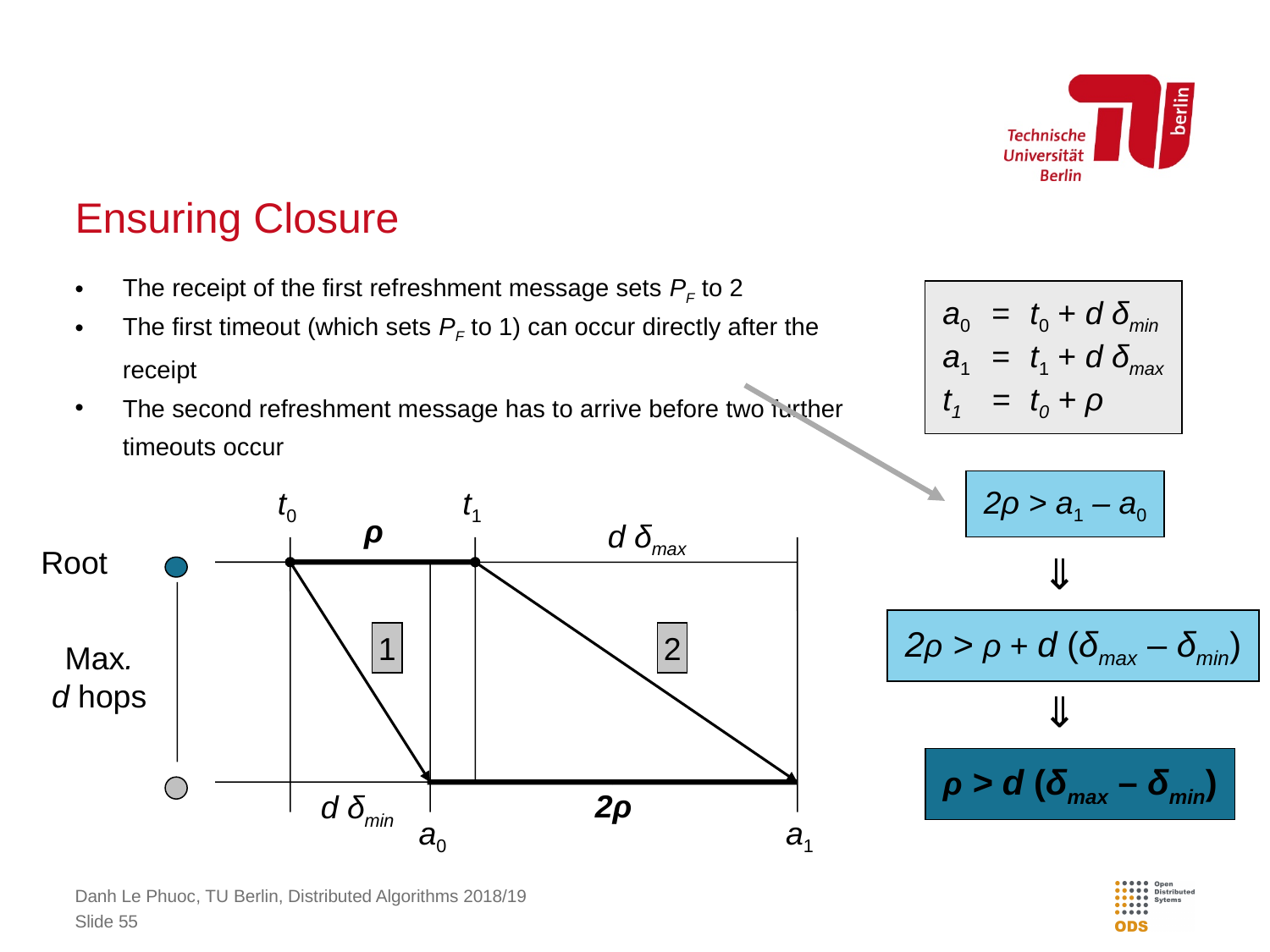

# Ensuring Closure
The receipt of the first refreshment message sets PF to 2
The first timeout (which sets PF to 1) can occur directly after the receipt
The second refreshment message has to arrive before two further timeouts occur
a0 	= 	t0 + d δmin
a1 	= 	t1 + d δmax
t1 	= 	t0 + ρ

2ρ > a1 – a0
t0
t1
ρ
d δmax
Root

⇒

2ρ > ρ + d (δmax – δmin)
1
2
Max.
d hops
⇒
ρ > d (δmax – δmin)

2ρ
d δmin

a0
a1
Danh Le Phuoc, TU Berlin, Distributed Algorithms 2018/19
Slide 55